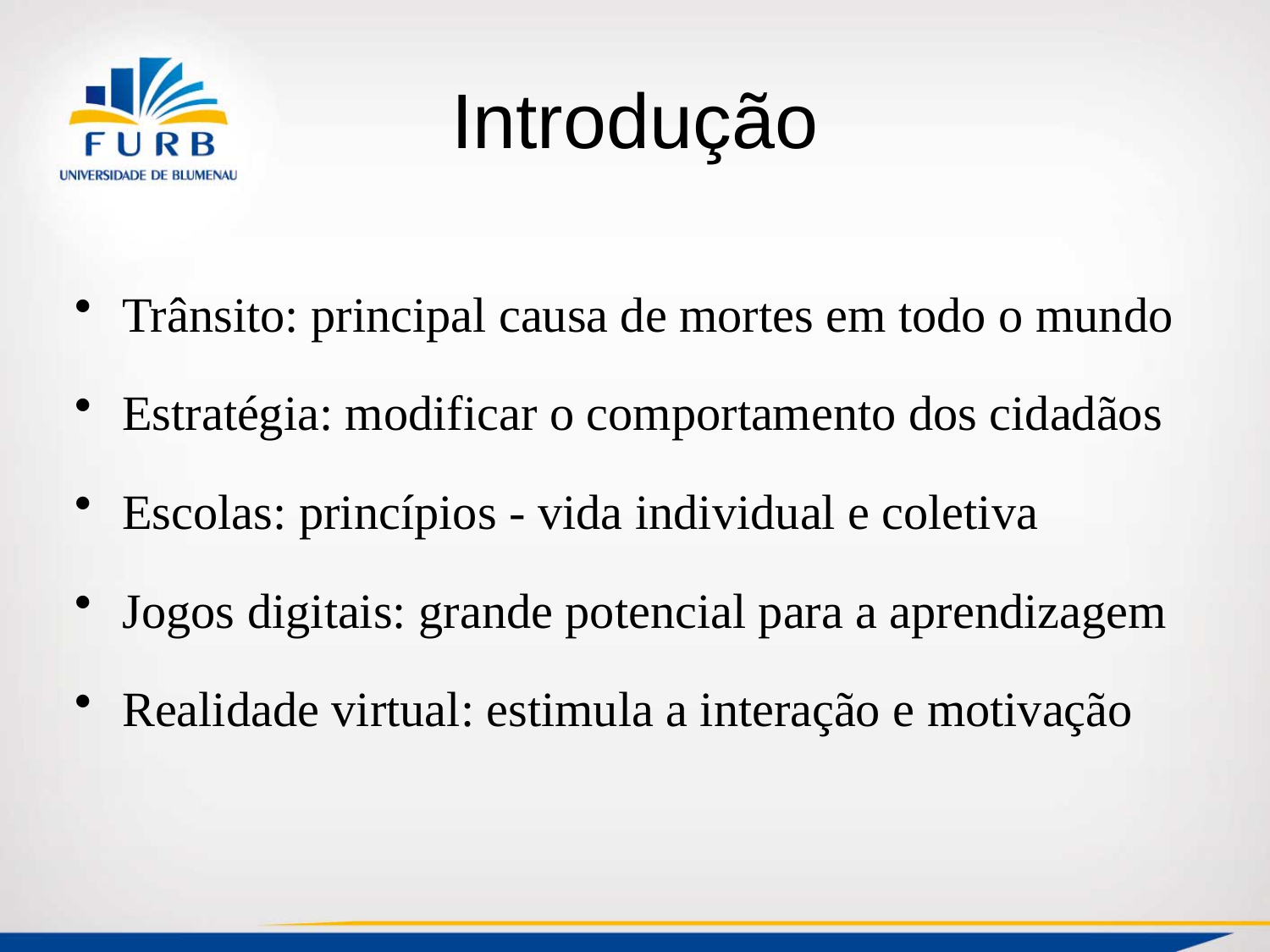

# Introdução
Trânsito: principal causa de mortes em todo o mundo

Estratégia: modificar o comportamento dos cidadãos

Escolas: princípios - vida individual e coletiva

Jogos digitais: grande potencial para a aprendizagem

Realidade virtual: estimula a interação e motivação